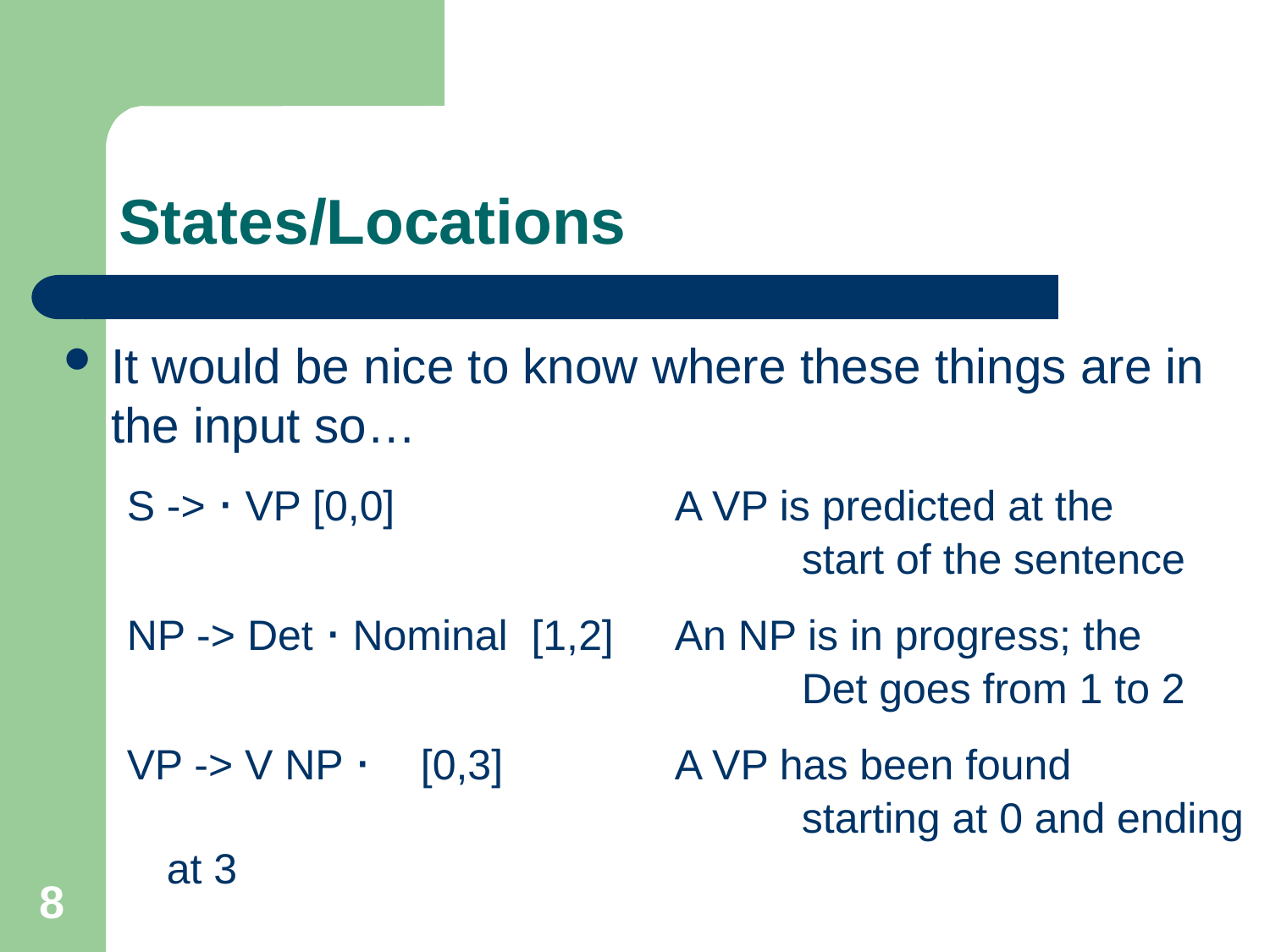

# States/Locations
It would be nice to know where these things are in the input so…
S -> · VP [0,0]			A VP is predicted at the 						start of the sentence
NP -> Det · Nominal  [1,2]	An NP is in progress; the 						Det goes from 1 to 2
VP -> V NP · 	[0,3]		A VP has been found 						starting at 0 and ending at 3

8